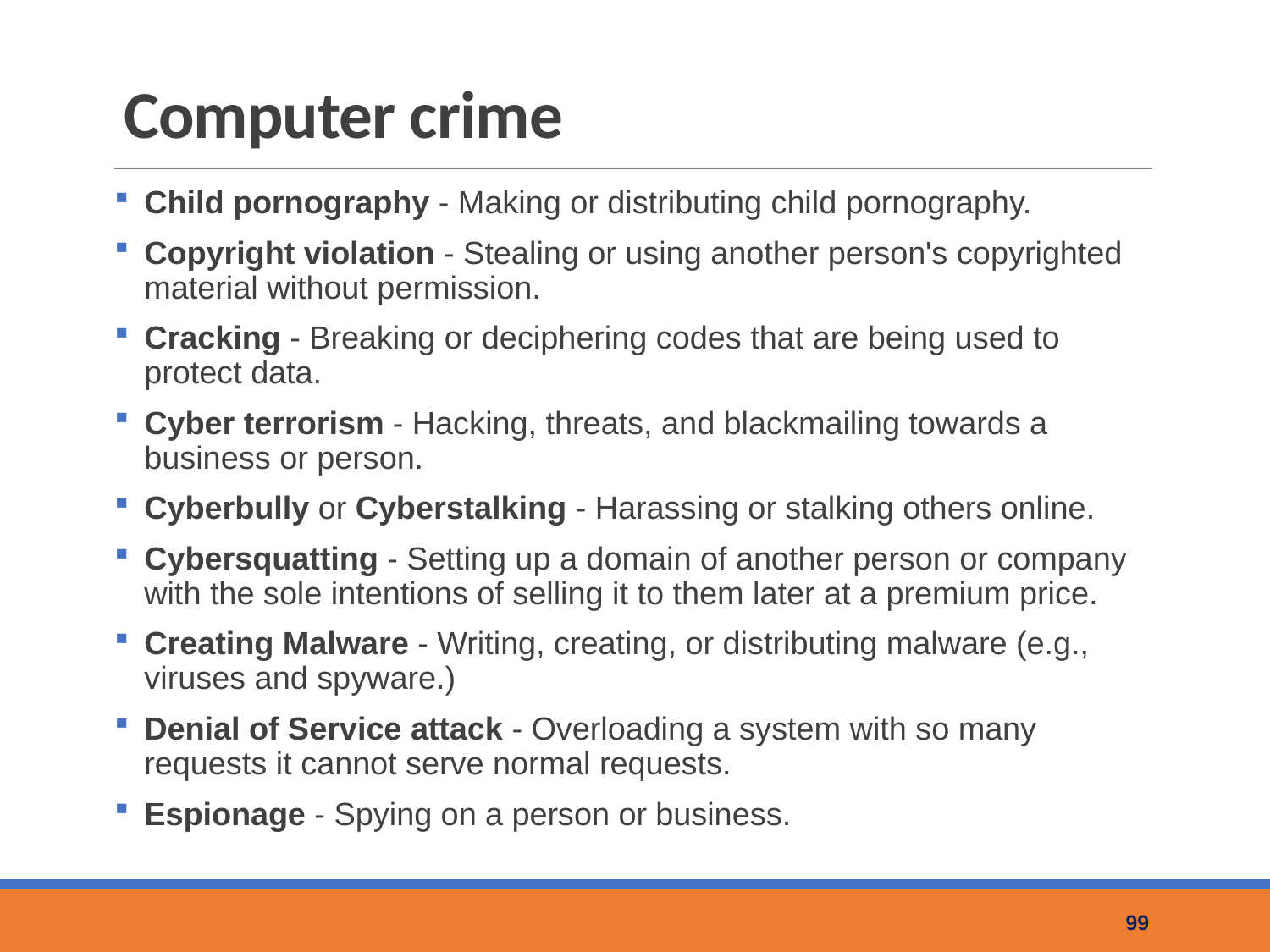

# Computer crime
Child pornography - Making or distributing child pornography.
Copyright violation - Stealing or using another person's copyrighted material without permission.
Cracking - Breaking or deciphering codes that are being used to protect data.
Cyber terrorism - Hacking, threats, and blackmailing towards a business or person.
Cyberbully or Cyberstalking - Harassing or stalking others online.
Cybersquatting - Setting up a domain of another person or company with the sole intentions of selling it to them later at a premium price.
Creating Malware - Writing, creating, or distributing malware (e.g., viruses and spyware.)
Denial of Service attack - Overloading a system with so many requests it cannot serve normal requests.
Espionage - Spying on a person or business.
99